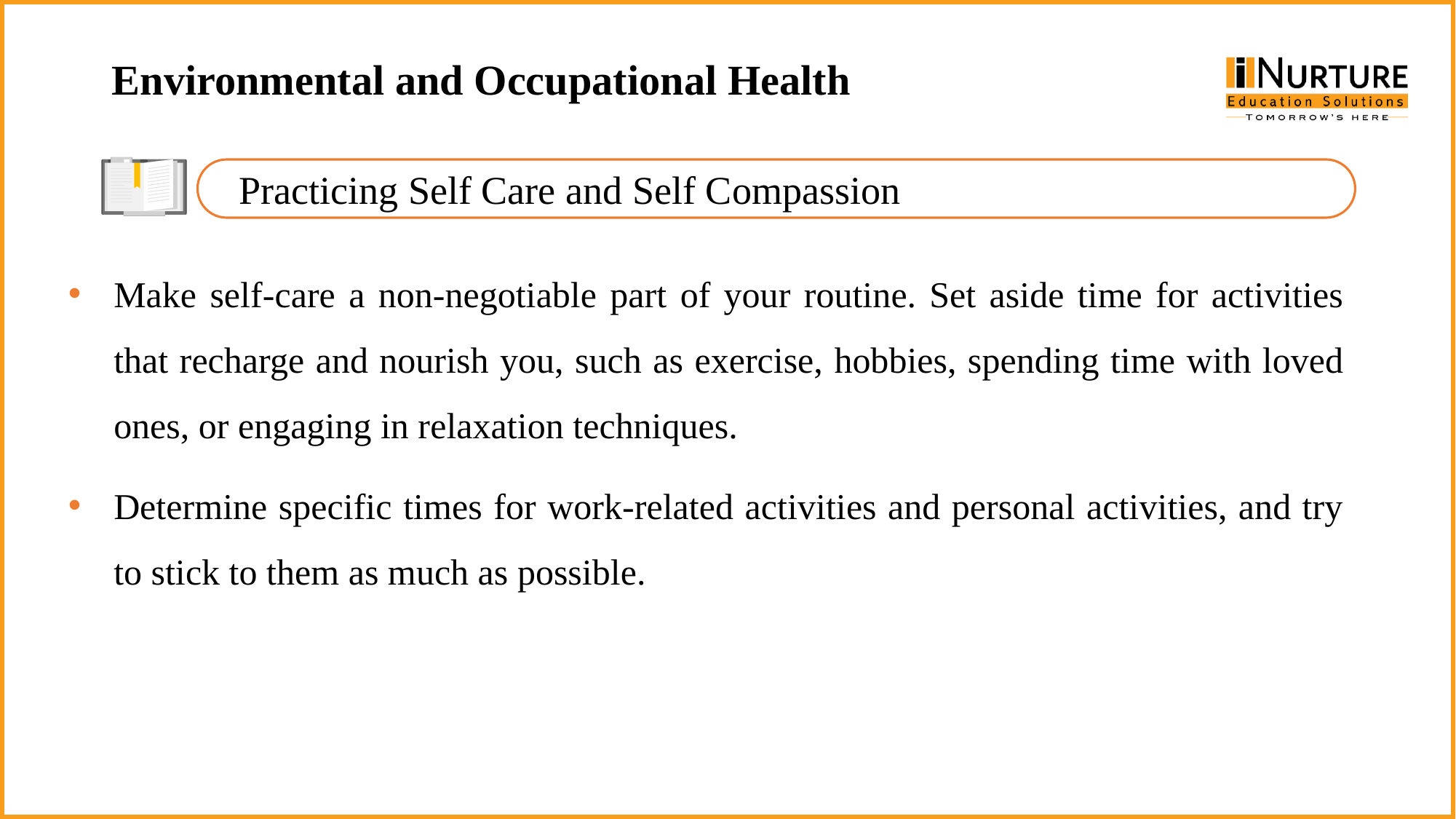

Environmental and Occupational Health
Practicing Self Care and Self Compassion
Make self-care a non-negotiable part of your routine. Set aside time for activities that recharge and nourish you, such as exercise, hobbies, spending time with loved ones, or engaging in relaxation techniques.
Determine specific times for work-related activities and personal activities, and try to stick to them as much as possible.